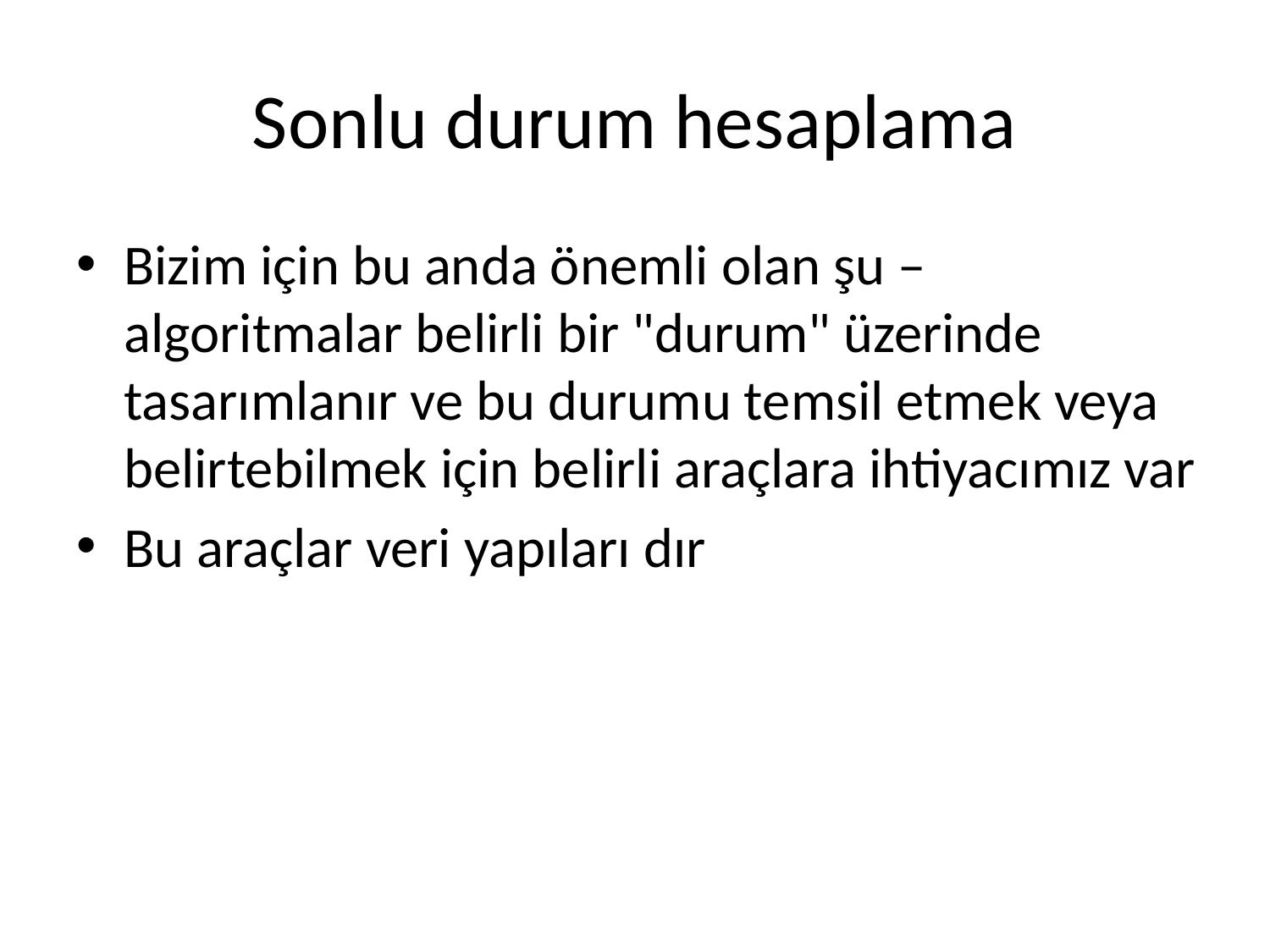

# Sonlu durum hesaplama
Bizim için bu anda önemli olan şu – algoritmalar belirli bir "durum" üzerinde tasarımlanır ve bu durumu temsil etmek veya belirtebilmek için belirli araçlara ihtiyacımız var
Bu araçlar veri yapıları dır